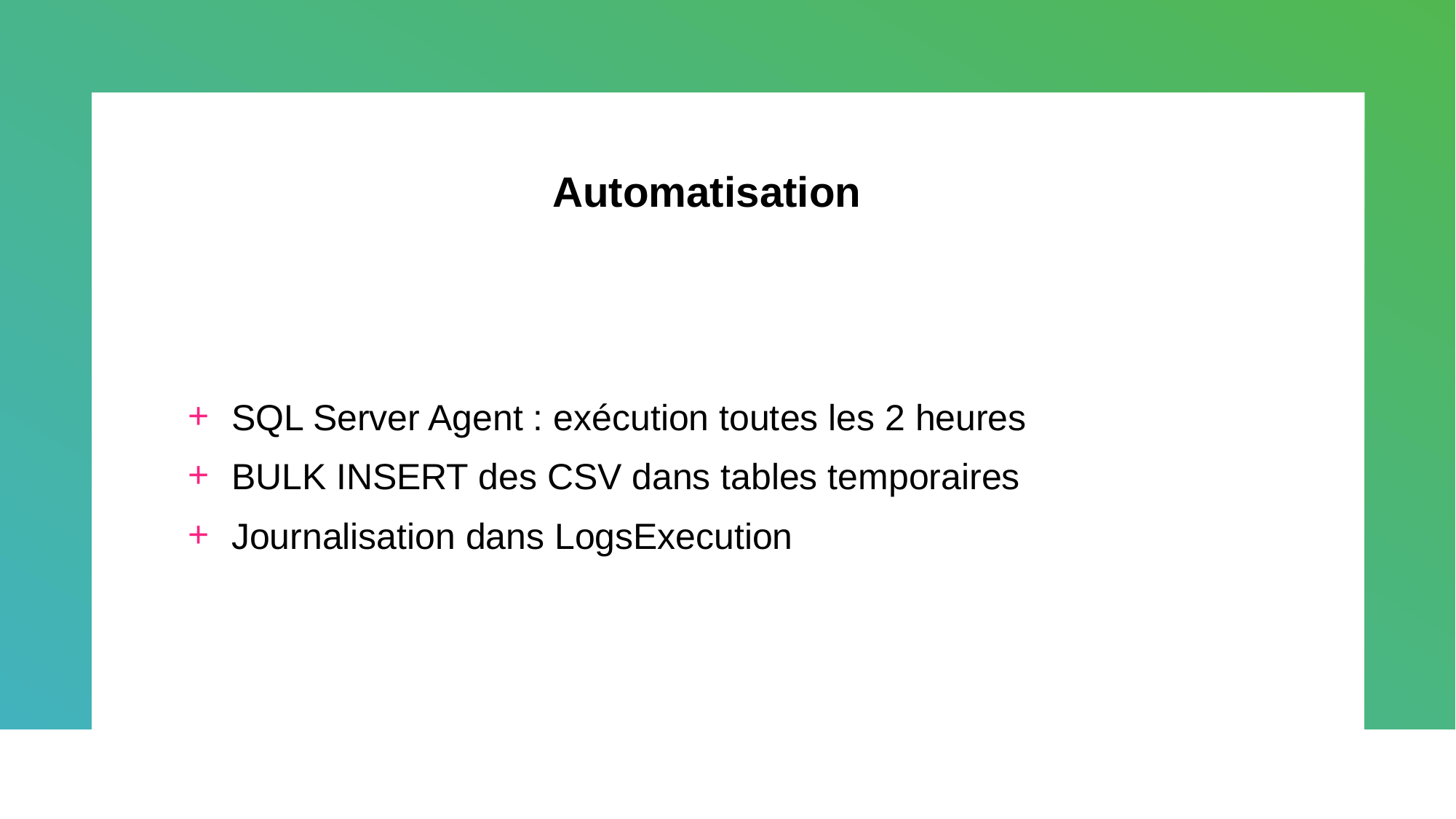

Automatisation

SQL Server Agent : exécution toutes les 2 heures
BULK INSERT des CSV dans tables temporaires
Journalisation dans LogsExecution